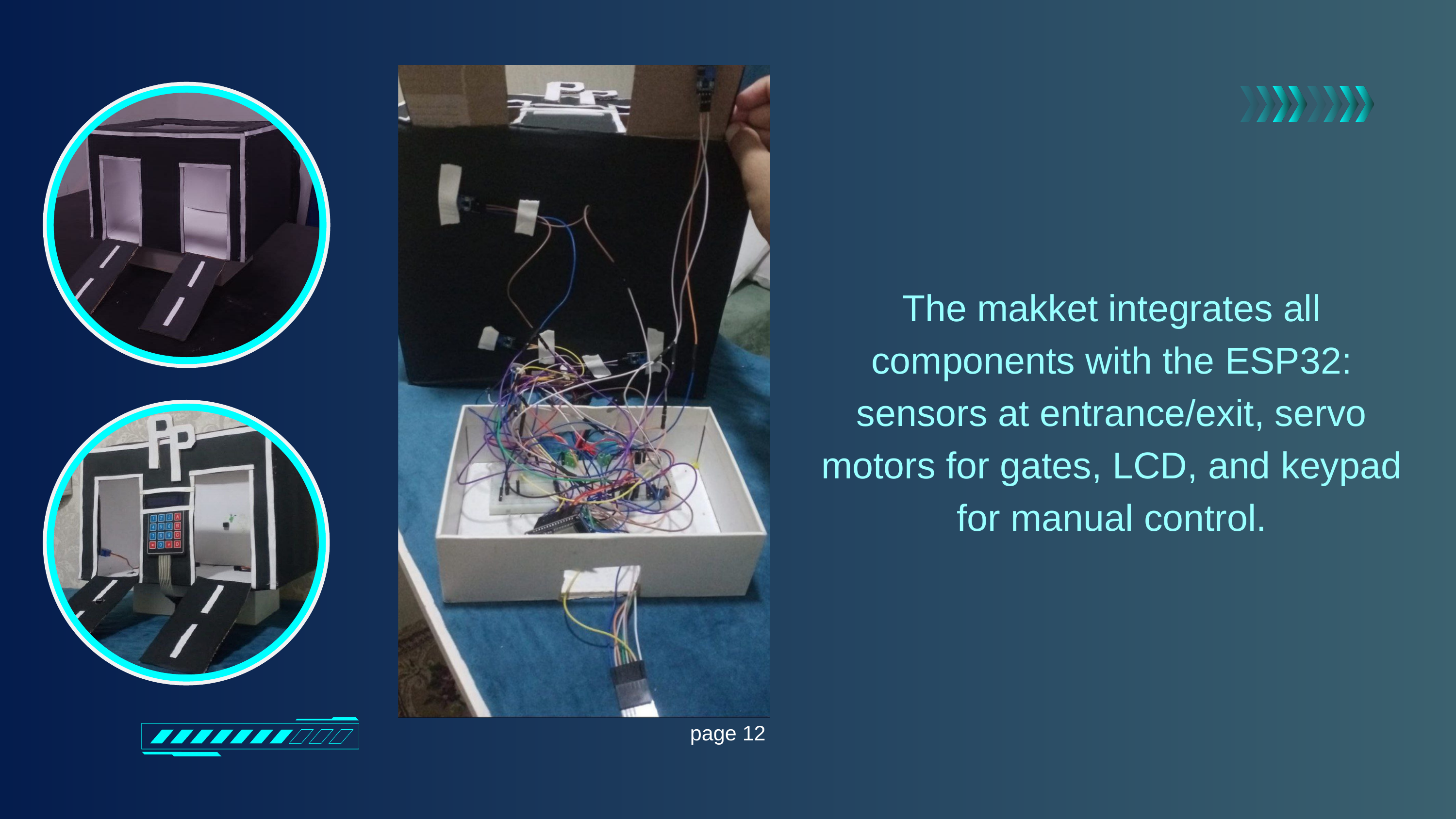

The makket integrates all components with the ESP32: sensors at entrance/exit, servo motors for gates, LCD, and keypad for manual control.

page 12